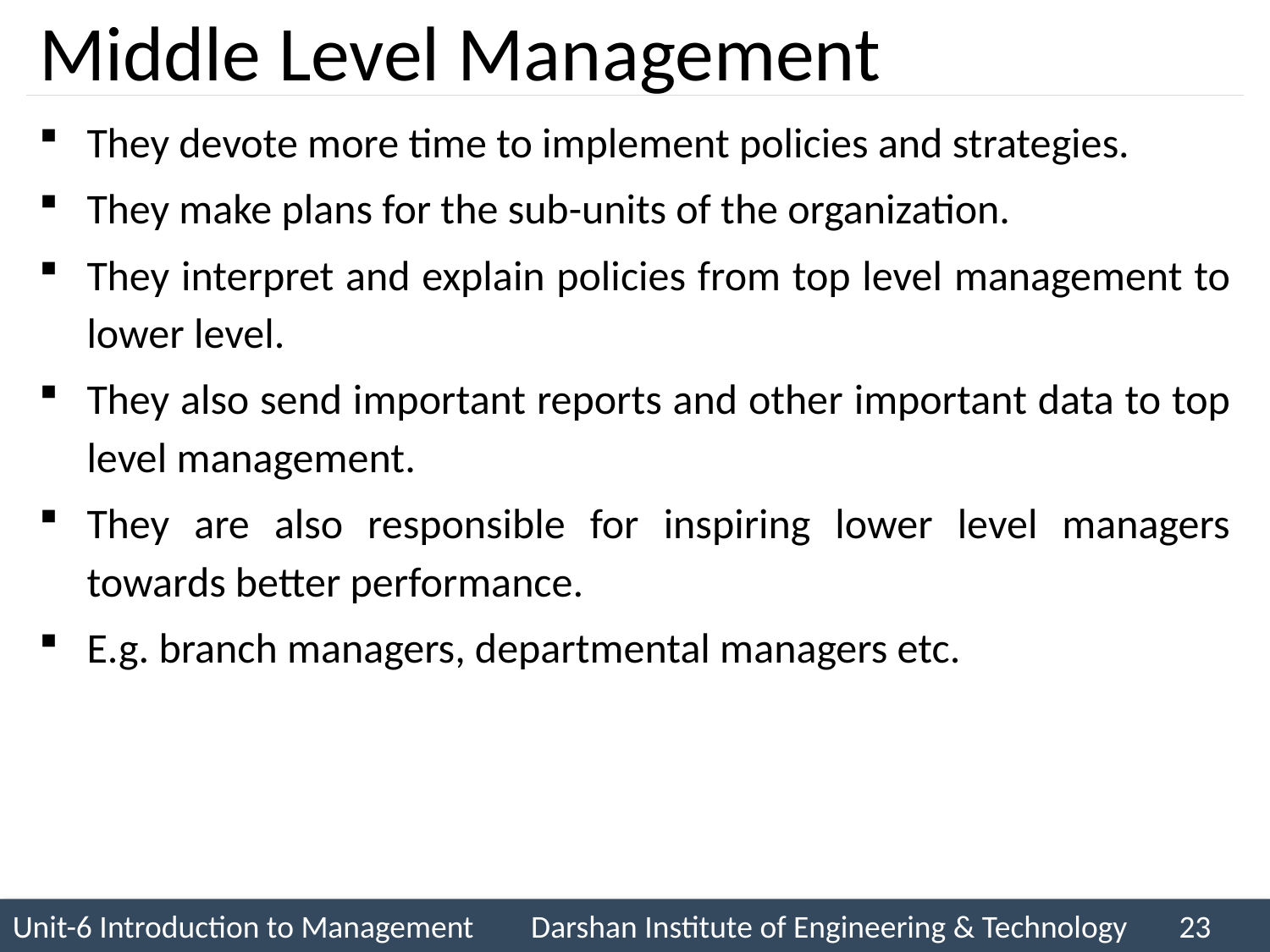

# Middle Level Management
They devote more time to implement policies and strategies.
They make plans for the sub-units of the organization.
They interpret and explain policies from top level management to lower level.
They also send important reports and other important data to top level management.
They are also responsible for inspiring lower level managers towards better performance.
E.g. branch managers, departmental managers etc.